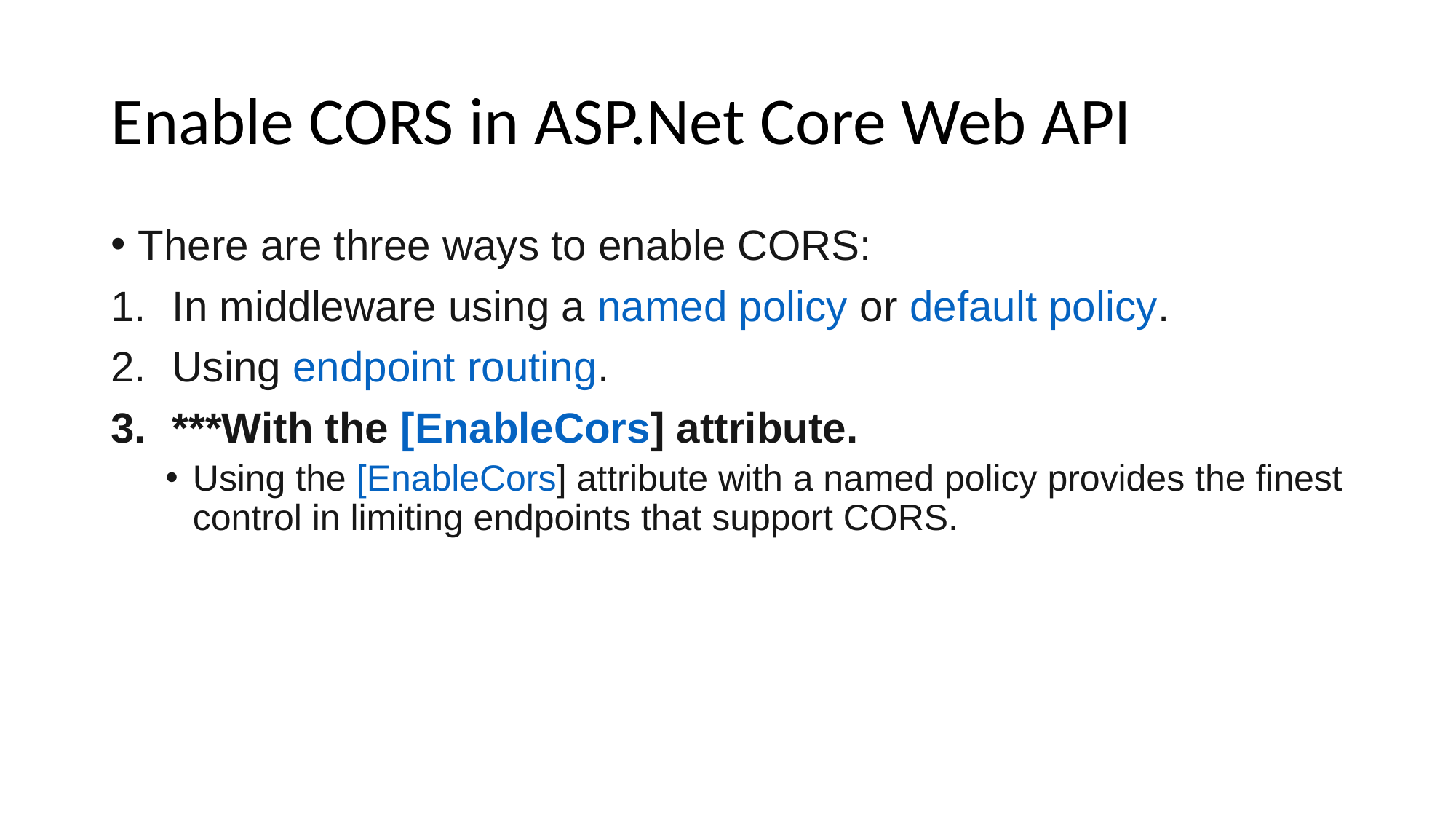

# Enable CORS in ASP.Net Core Web API
There are three ways to enable CORS:
In middleware using a named policy or default policy.
Using endpoint routing.
***With the [EnableCors] attribute.
Using the [EnableCors] attribute with a named policy provides the finest control in limiting endpoints that support CORS.